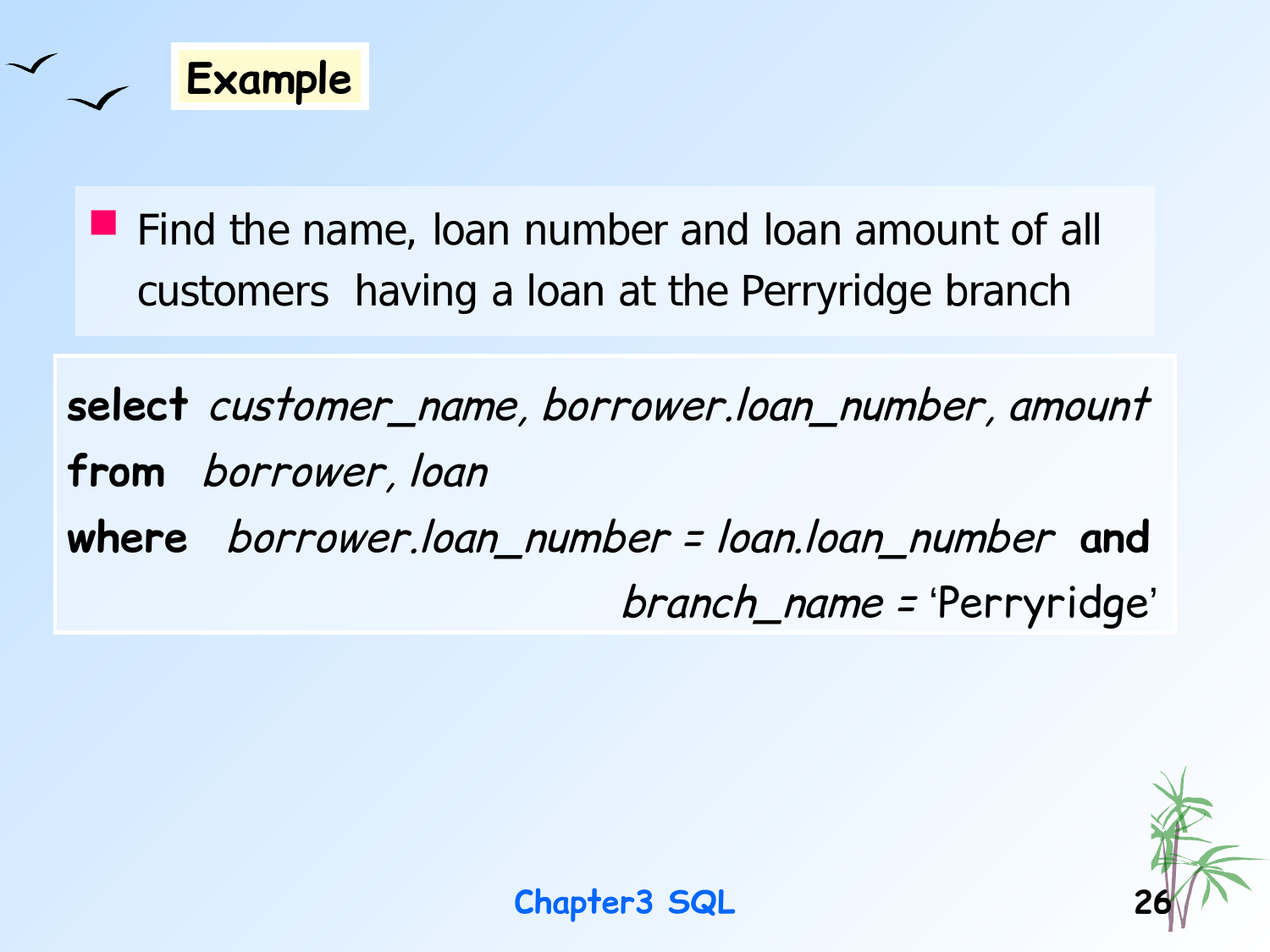

Example
Find the name, loan number and loan amount of all customers  having a loan at the Perryridge branch
select customer_name, borrower.loan_number, amount
from  borrower, loan
where  borrower.loan_number = loan.loan_number  and
                              branch_name = ‘Perryridge’
Chapter3 SQL
26